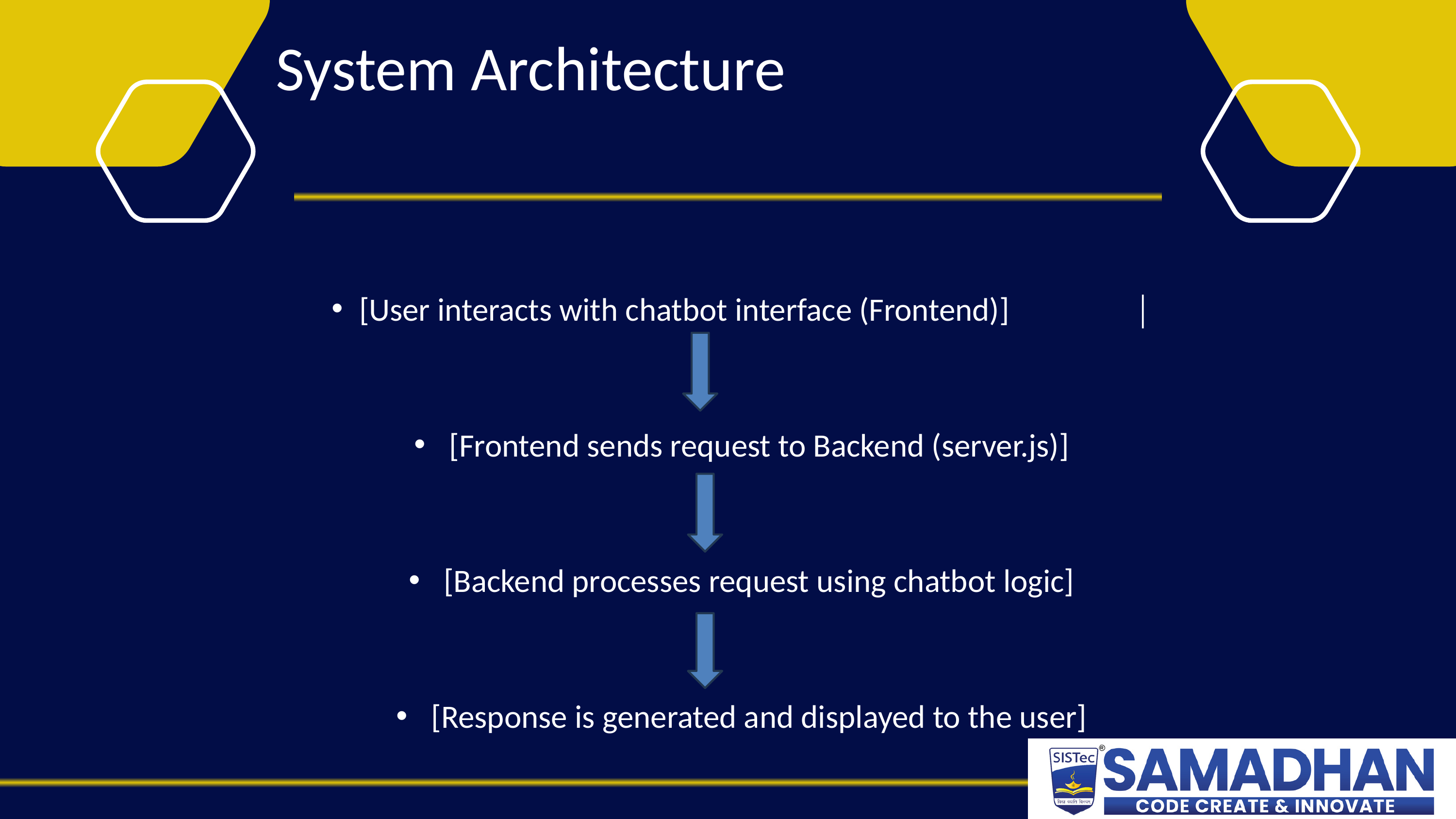

System Architecture

[User interacts with chatbot interface (Frontend)]                 │

 [Frontend sends request to Backend (server.js)]

 [Backend processes request using chatbot logic]

 [Response is generated and displayed to the user]